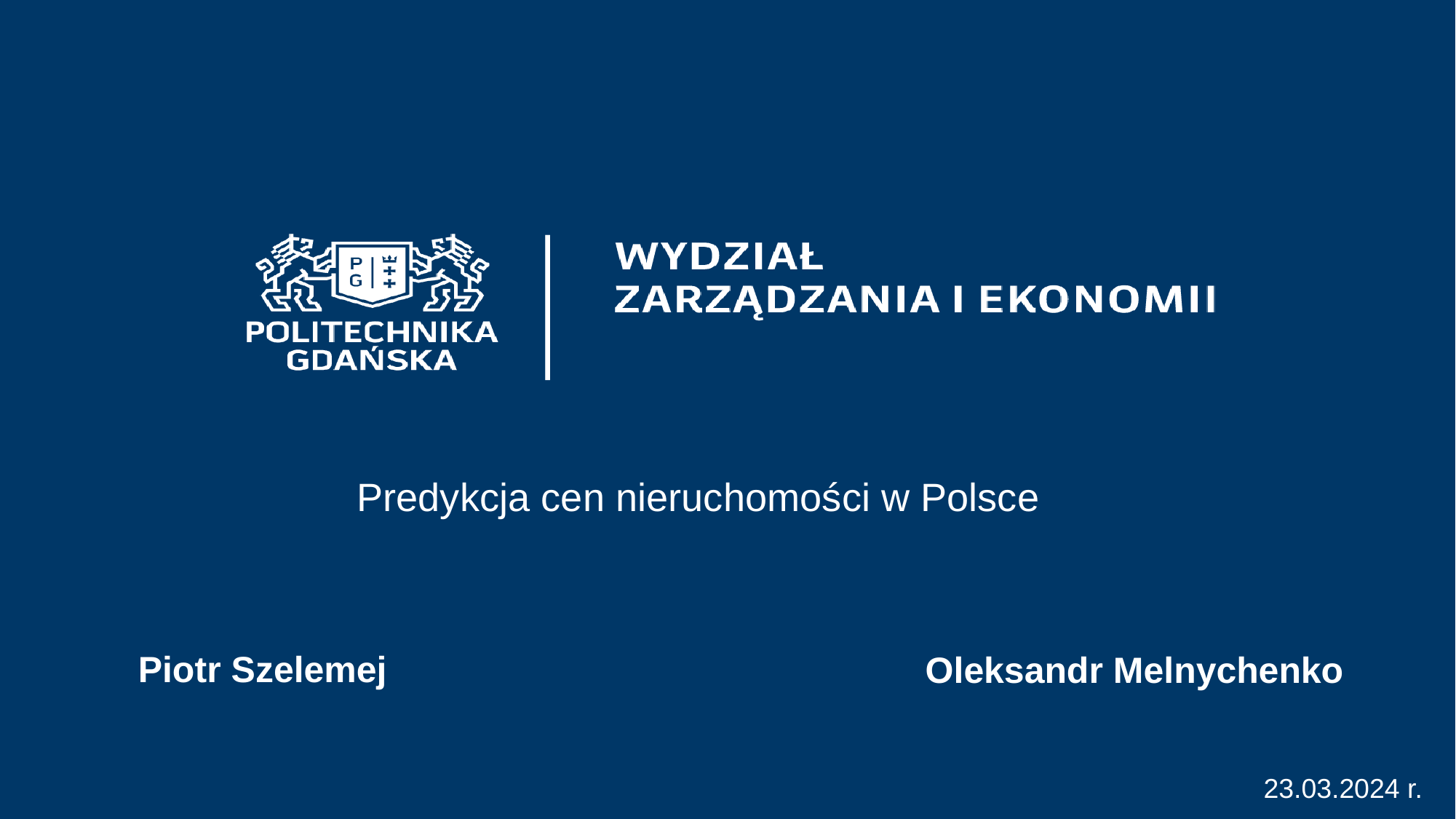

# Predykcja cen nieruchomości w Polsce
Piotr Szelemej
Oleksandr Melnychenko
23.03.2024 r.